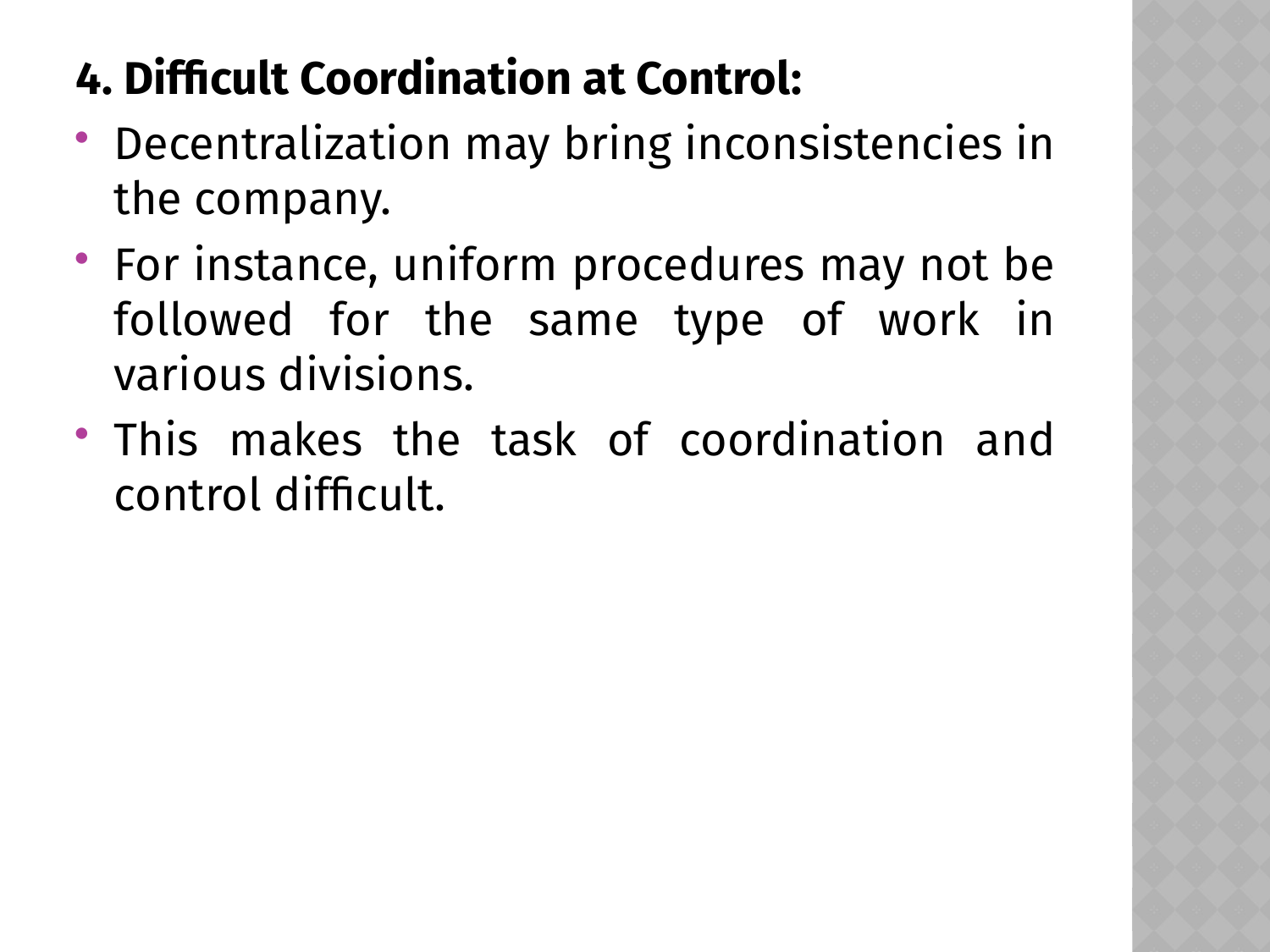

4. Difficult Coordination at Control:
Decentralization may bring inconsistencies in the company.
For instance, uniform procedures may not be followed for the same type of work in various divisions.
This makes the task of coordination and control difficult.